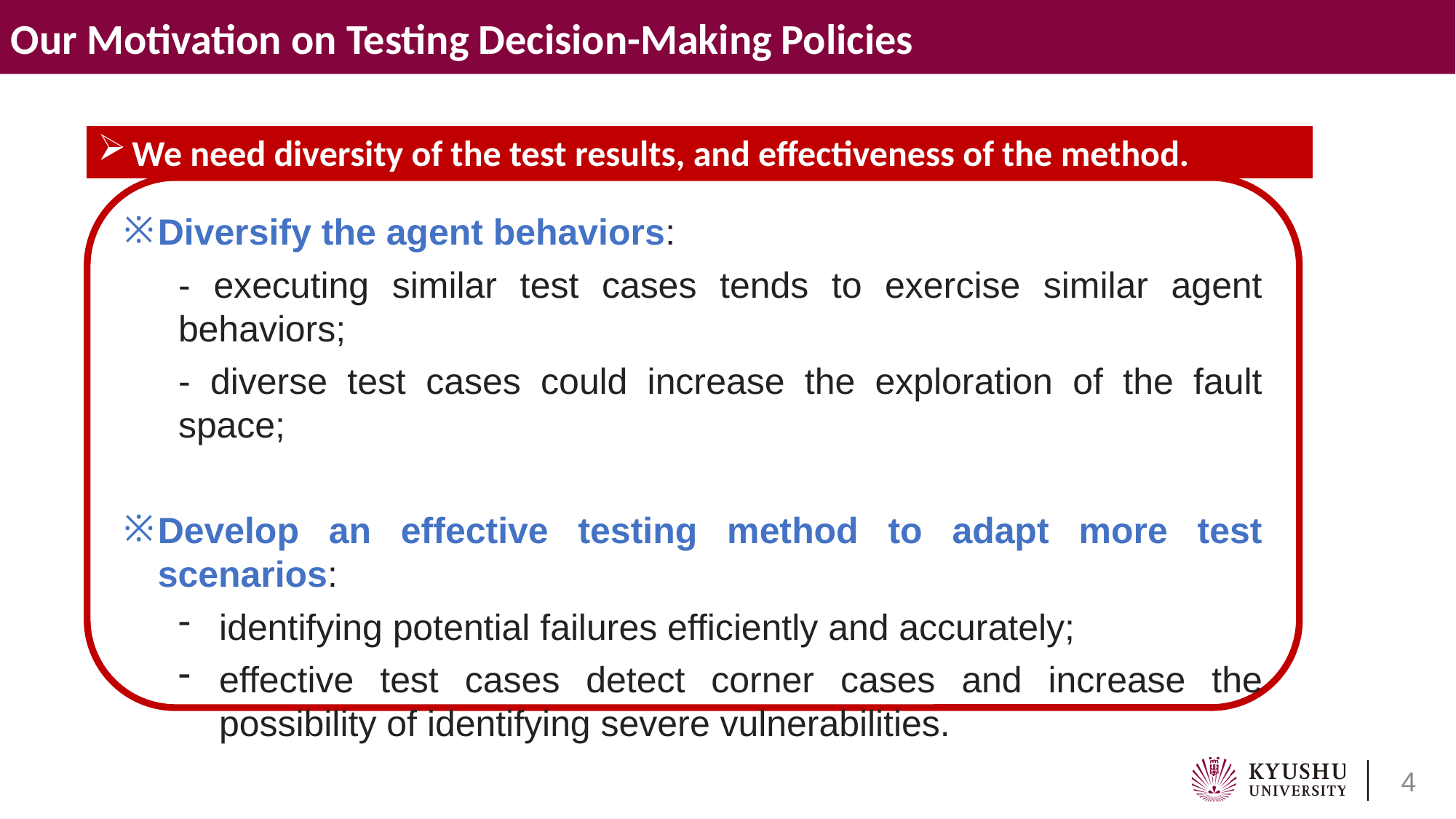

Our Motivation on Testing Decision-Making Policies
We need diversity of the test results, and effectiveness of the method.
Diversify the agent behaviors:
- executing similar test cases tends to exercise similar agent behaviors;
- diverse test cases could increase the exploration of the fault space;

Develop an effective testing method to adapt more test scenarios:
identifying potential failures efficiently and accurately;
effective test cases detect corner cases and increase the possibility of identifying severe vulnerabilities.

4